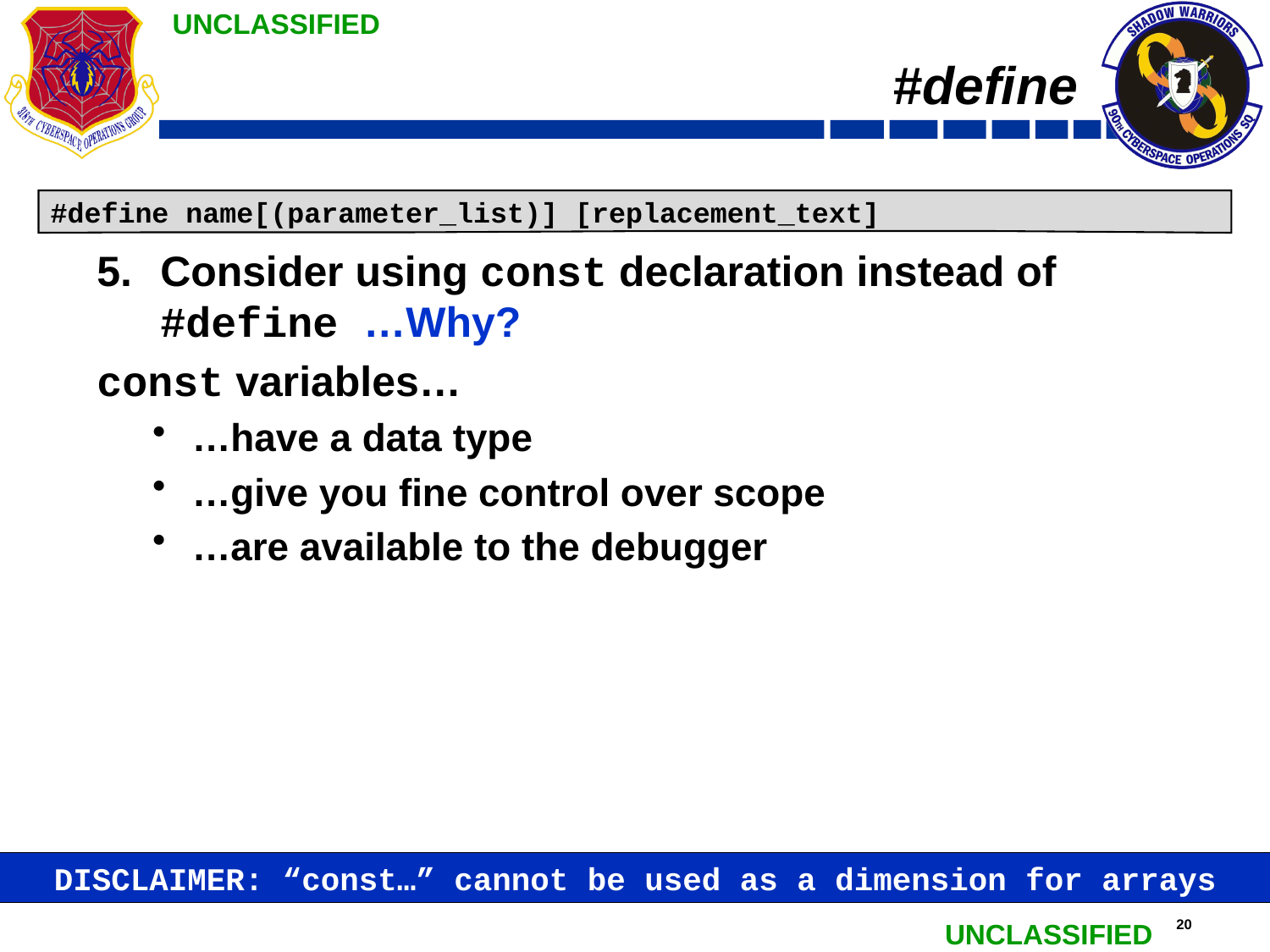

# #define

Consider using const declaration instead of #define …Why?
const variables…
…have a data type
…give you fine control over scope
…are available to the debugger

#define name[(parameter_list)] [replacement_text]
DISCLAIMER: “const…” cannot be used as a dimension for arrays